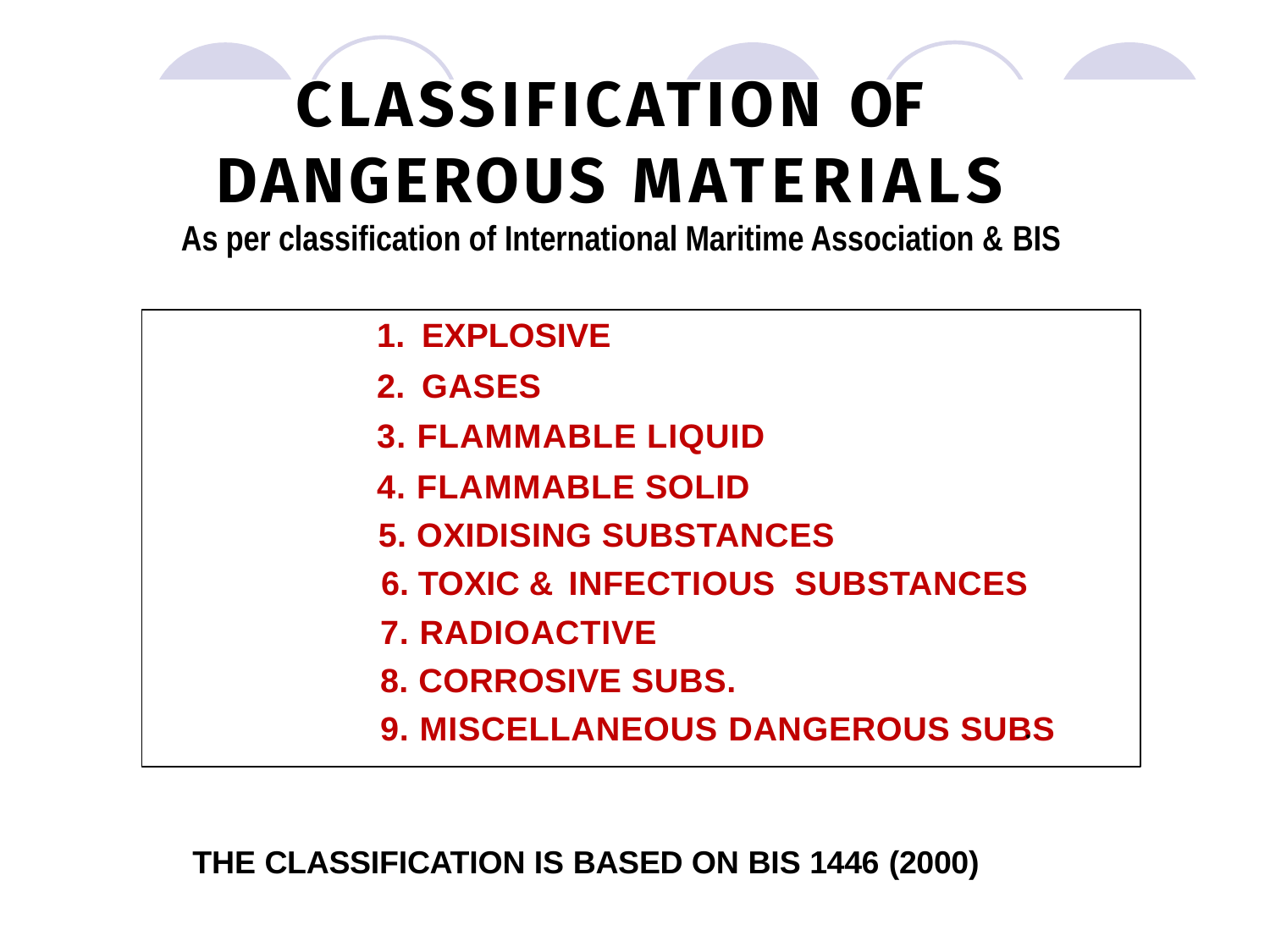

# CLASSIFICATION OF
DANGEROUS MATERIALS
As per classification of International Maritime Association & BIS
EXPLOSIVE
GASES
3. FLAMMABLE LIQUID
4. FLAMMABLE SOLID
                5. OXIDISING SUBSTANCES
                          6. TOXIC & INFECTIOUS  SUBSTANCES
        7. RADIOACTIVE
        8. CORROSIVE SUBS.
        9. MISCELLANEOUS DANGEROUS SUBS

.
THE CLASSIFICATION IS BASED ON BIS 1446 (2000)